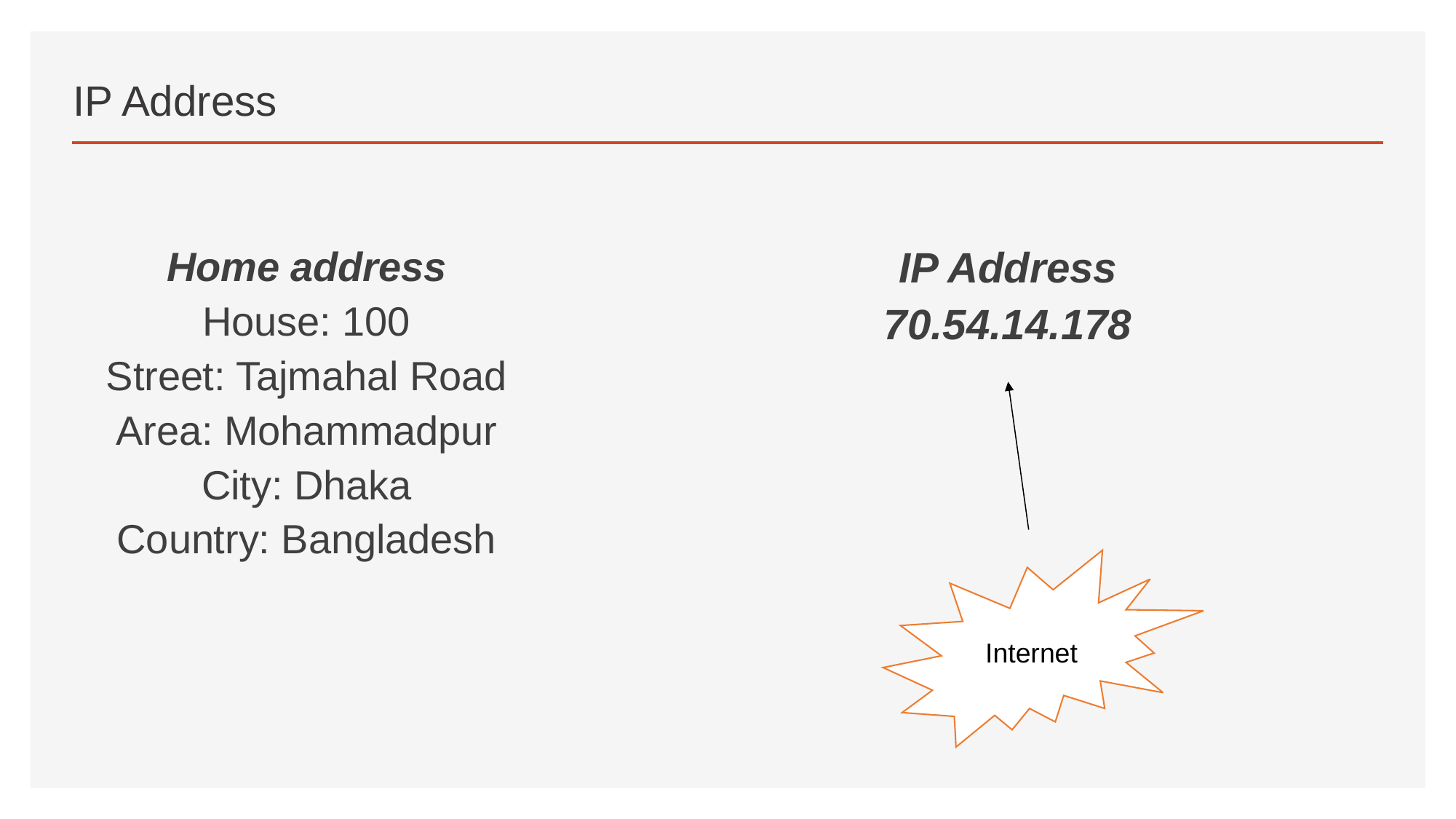

# IP Address

Home address
House: 100
Street: Tajmahal Road
Area: Mohammadpur
City: Dhaka
Country: Bangladesh
IP Address
70.54.14.178
Internet